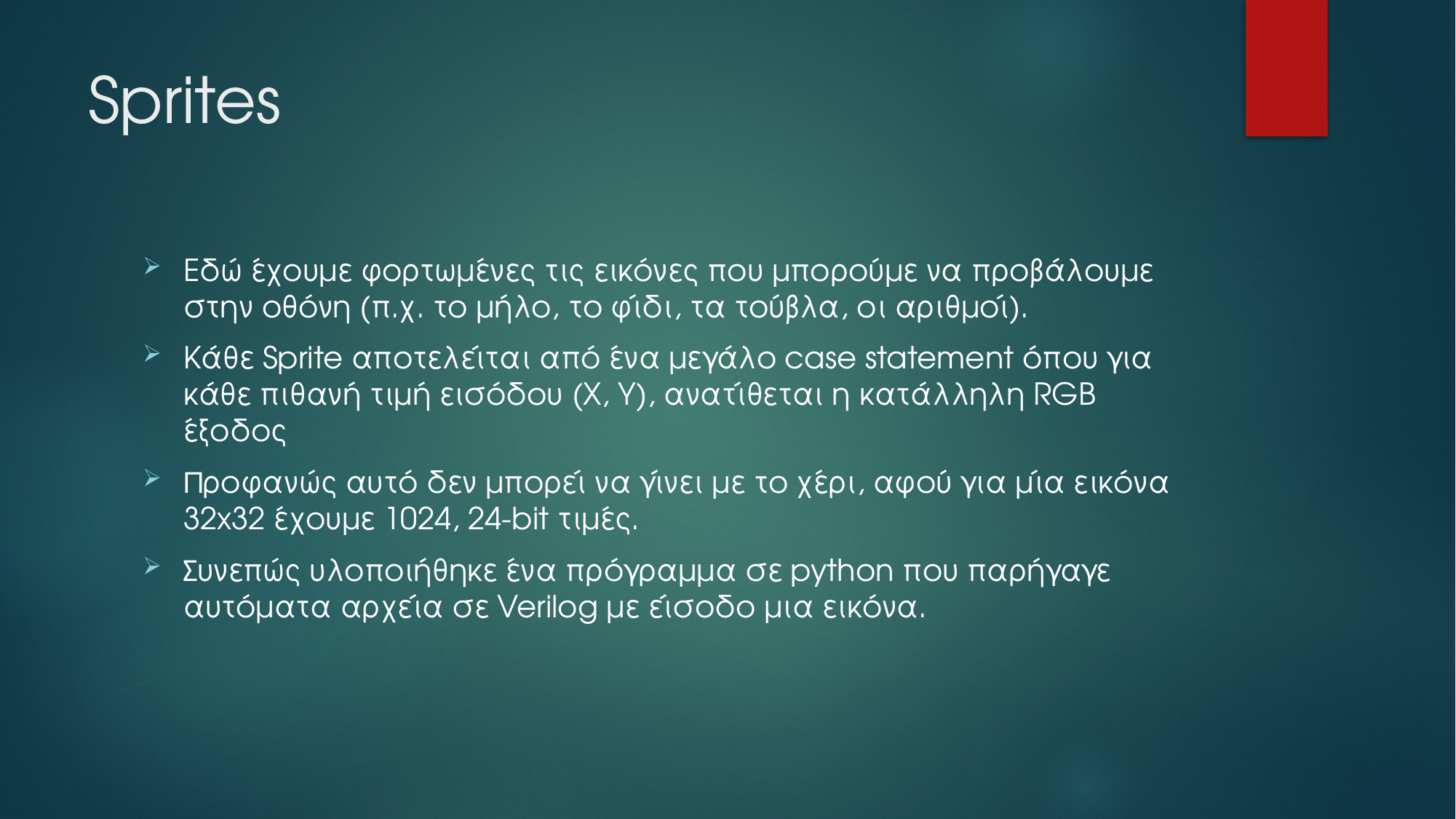

# Sprites
Εδώ έχουμε φορτωμένες τις εικόνες που μπορούμε να προβάλουμε στην οθόνη (π.χ. το μήλο, το φίδι, τα τούβλα, οι αριθμοί).
Κάθε Sprite αποτελείται από ένα μεγάλο case statement όπου για κάθε πιθανή τιμή εισόδου (X, Y), ανατίθεται η κατάλληλη RGB έξοδος
Προφανώς αυτό δεν μπορεί να γίνει με το χέρι, αφού για μία εικόνα 32x32 έχουμε 1024, 24-bit τιμές.
Συνεπώς υλοποιήθηκε ένα πρόγραμμα σε python που παρήγαγε αυτόματα αρχεία σε Verilog με είσοδο μια εικόνα.